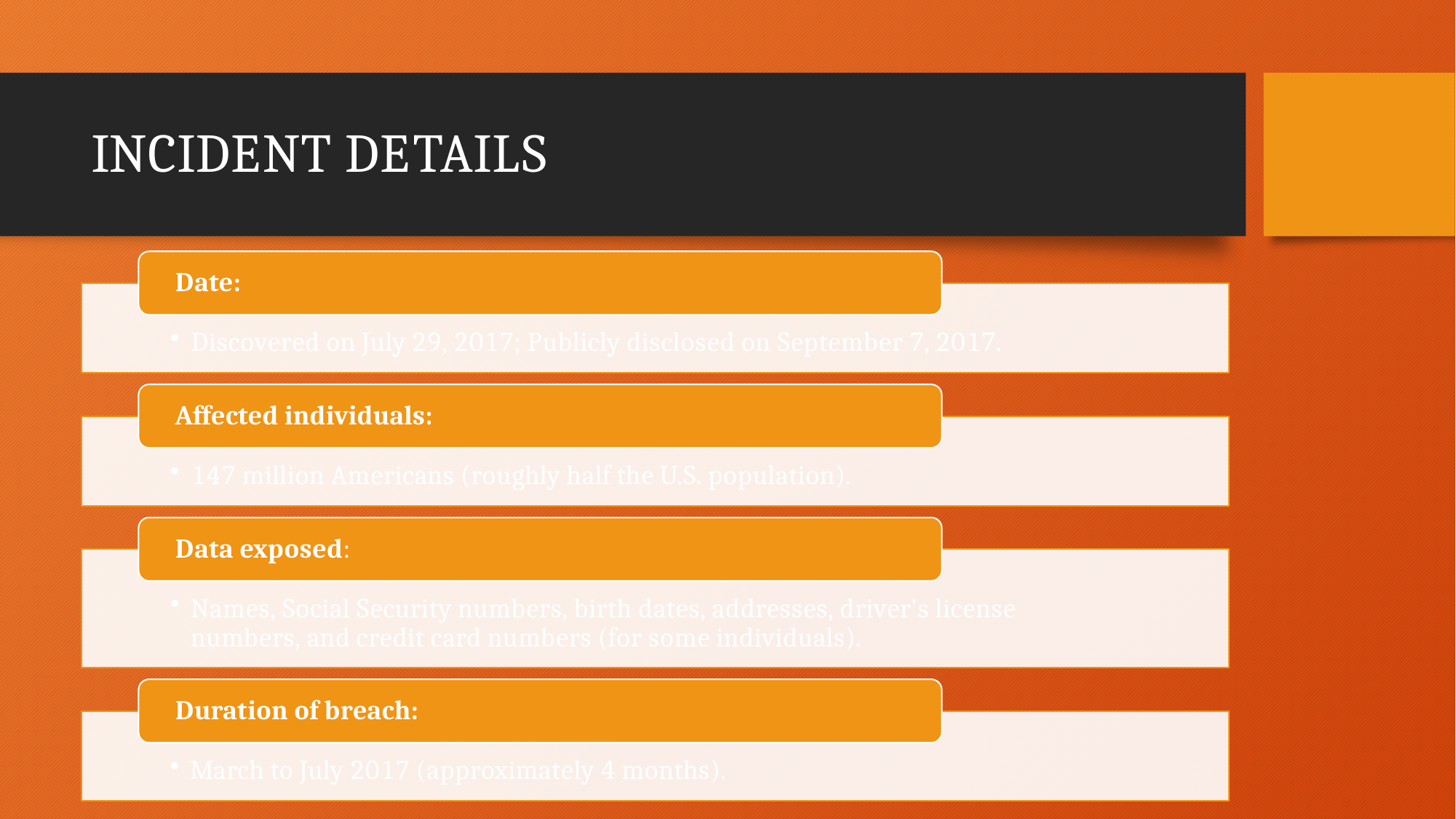

# Incident Details
Discovered on July 29, 2017; Publicly disclosed on September 7, 2017.
Date:
147 million Americans (roughly half the U.S. population).
Affected individuals:
Names, Social Security numbers, birth dates, addresses, driver's license numbers, and credit card numbers (for some individuals).
Data exposed:
March to July 2017 (approximately 4 months).
Duration of breach: